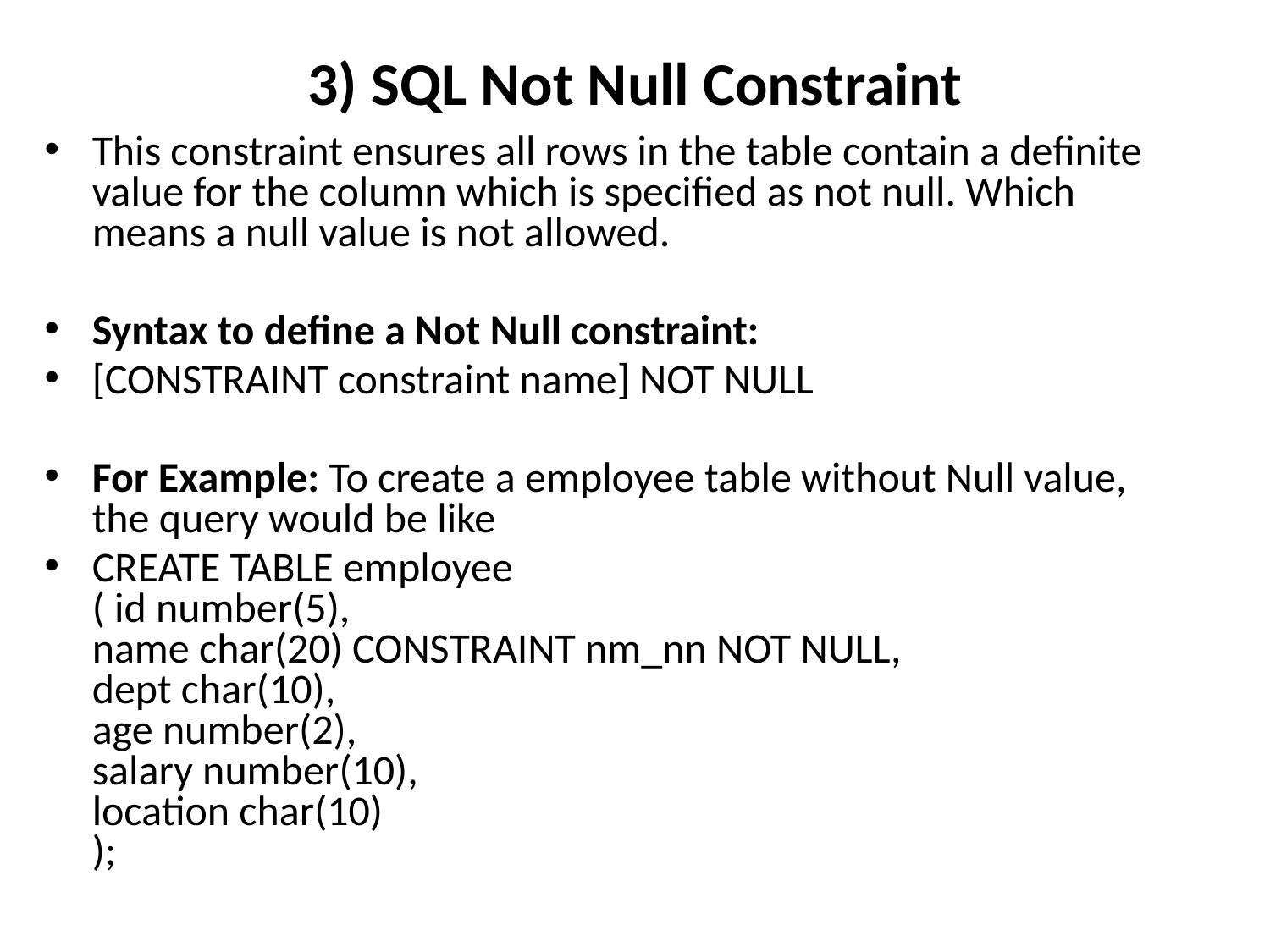

# 3) SQL Not Null Constraint
This constraint ensures all rows in the table contain a definite value for the column which is specified as not null. Which means a null value is not allowed.

Syntax to define a Not Null constraint:
[CONSTRAINT constraint name] NOT NULL

For Example: To create a employee table without Null value, the query would be like
CREATE TABLE employee
( id number(5),
name char(20) CONSTRAINT nm_nn NOT NULL,
dept char(10),
age number(2),
salary number(10),
location char(10) 
);